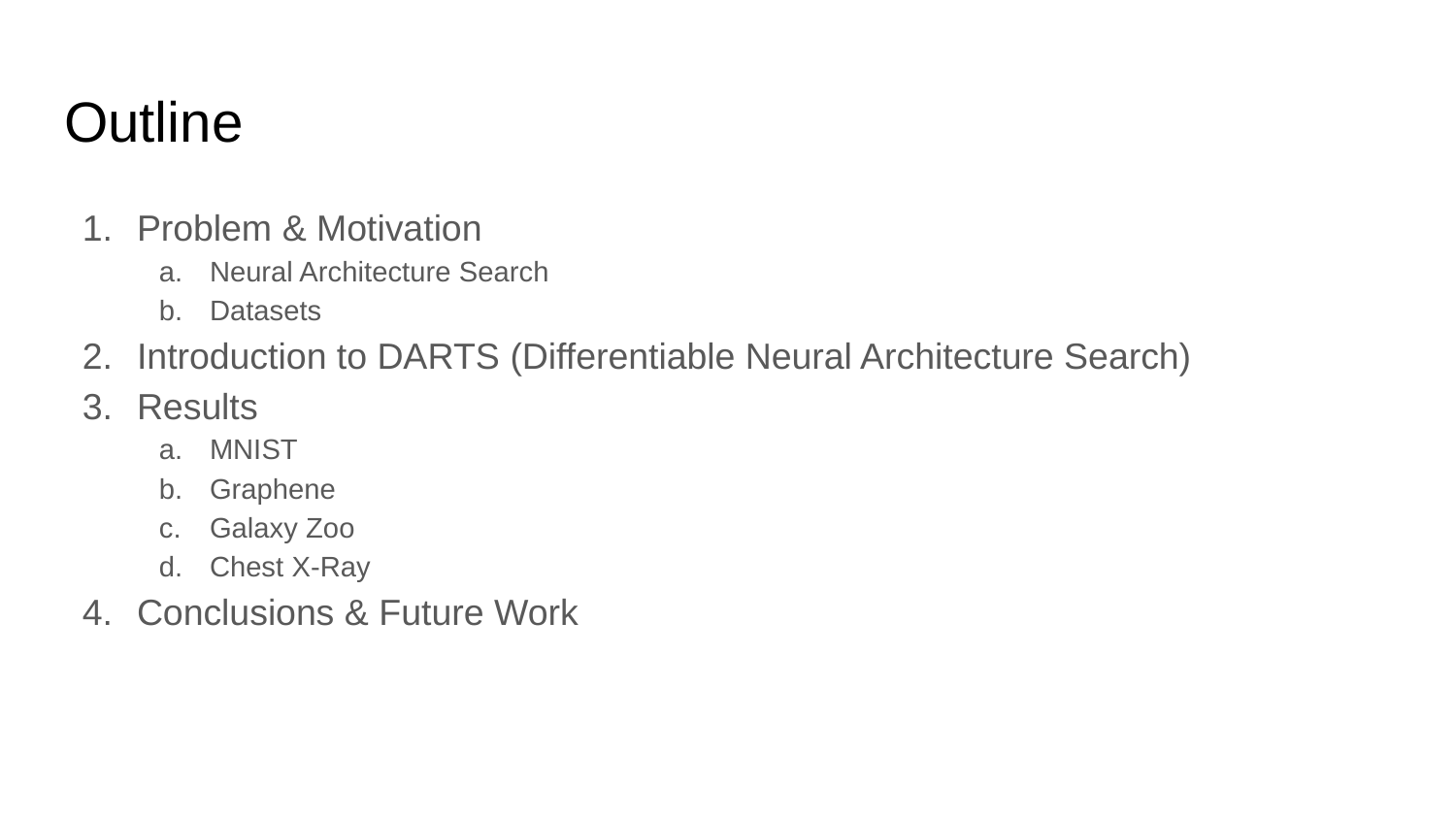

# Outline
Problem & Motivation
Neural Architecture Search
Datasets
Introduction to DARTS (Differentiable Neural Architecture Search)
Results
MNIST
Graphene
Galaxy Zoo
Chest X-Ray
Conclusions & Future Work